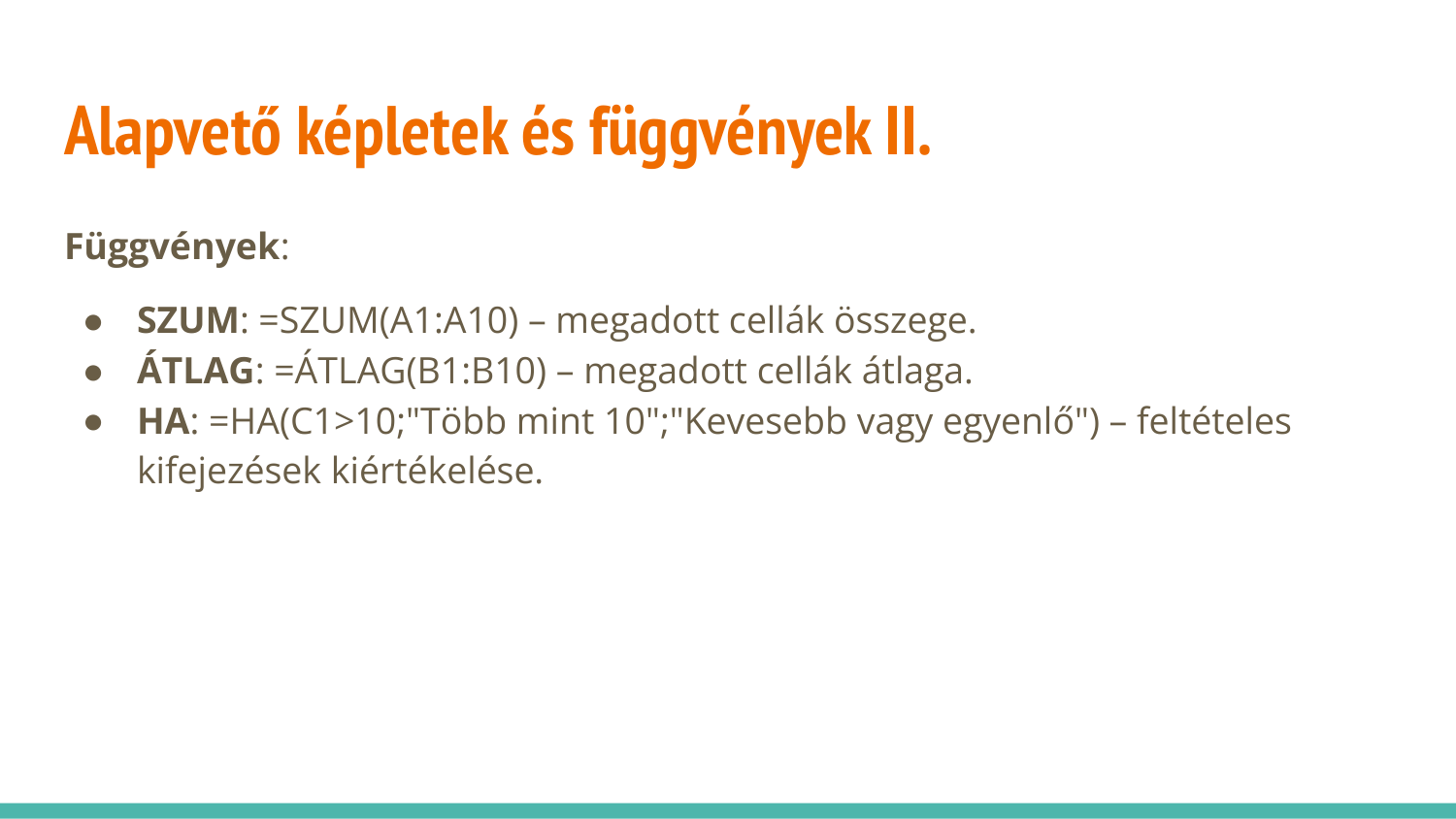

# Alapvető képletek és függvények II.
Függvények:
SZUM: =SZUM(A1:A10) – megadott cellák összege.
ÁTLAG: =ÁTLAG(B1:B10) – megadott cellák átlaga.
HA: =HA(C1>10;"Több mint 10";"Kevesebb vagy egyenlő") – feltételes kifejezések kiértékelése.